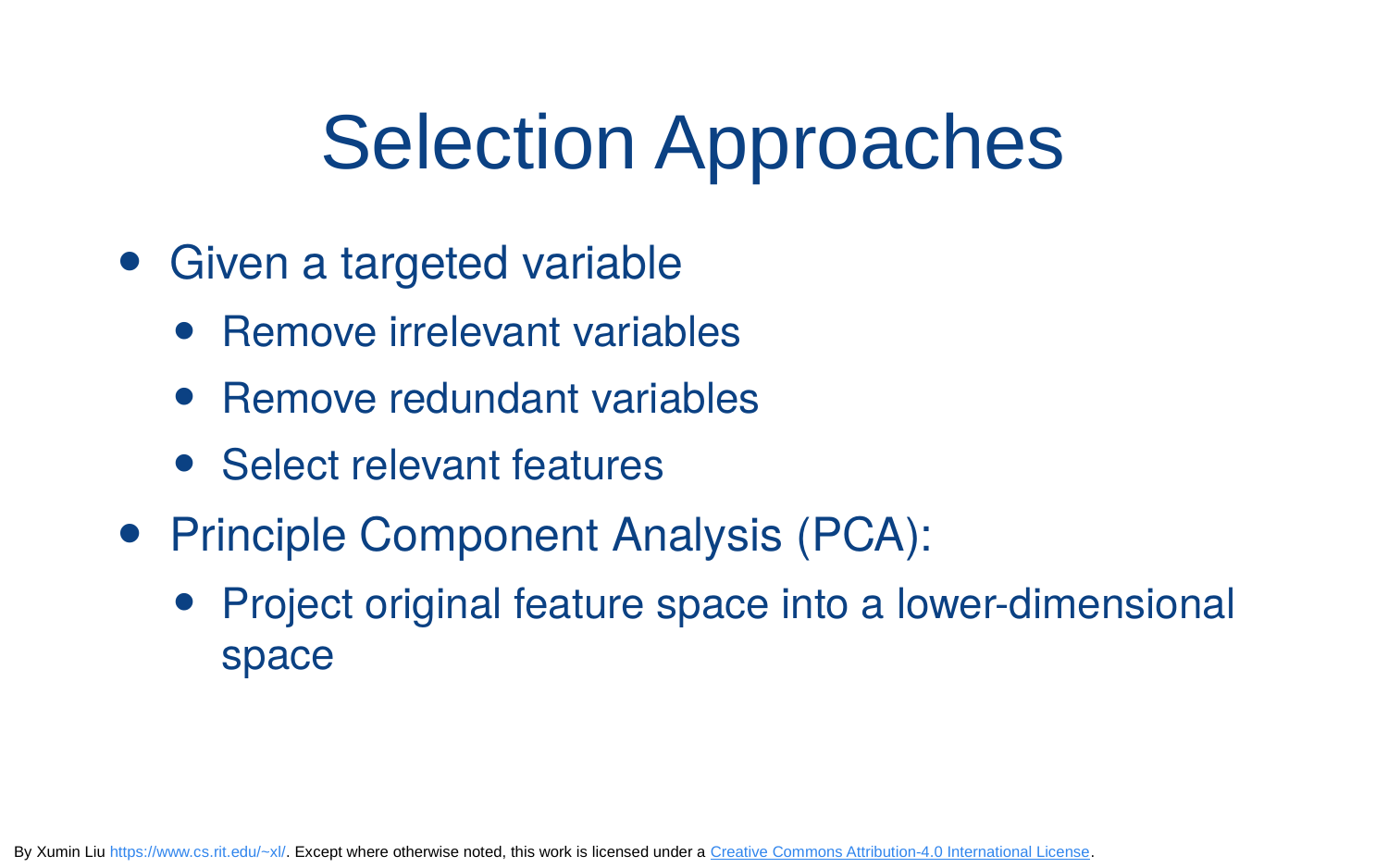

# Selection Approaches
Given a targeted variable
Remove irrelevant variables
Remove redundant variables
Select relevant features
Principle Component Analysis (PCA):
Project original feature space into a lower-dimensional space